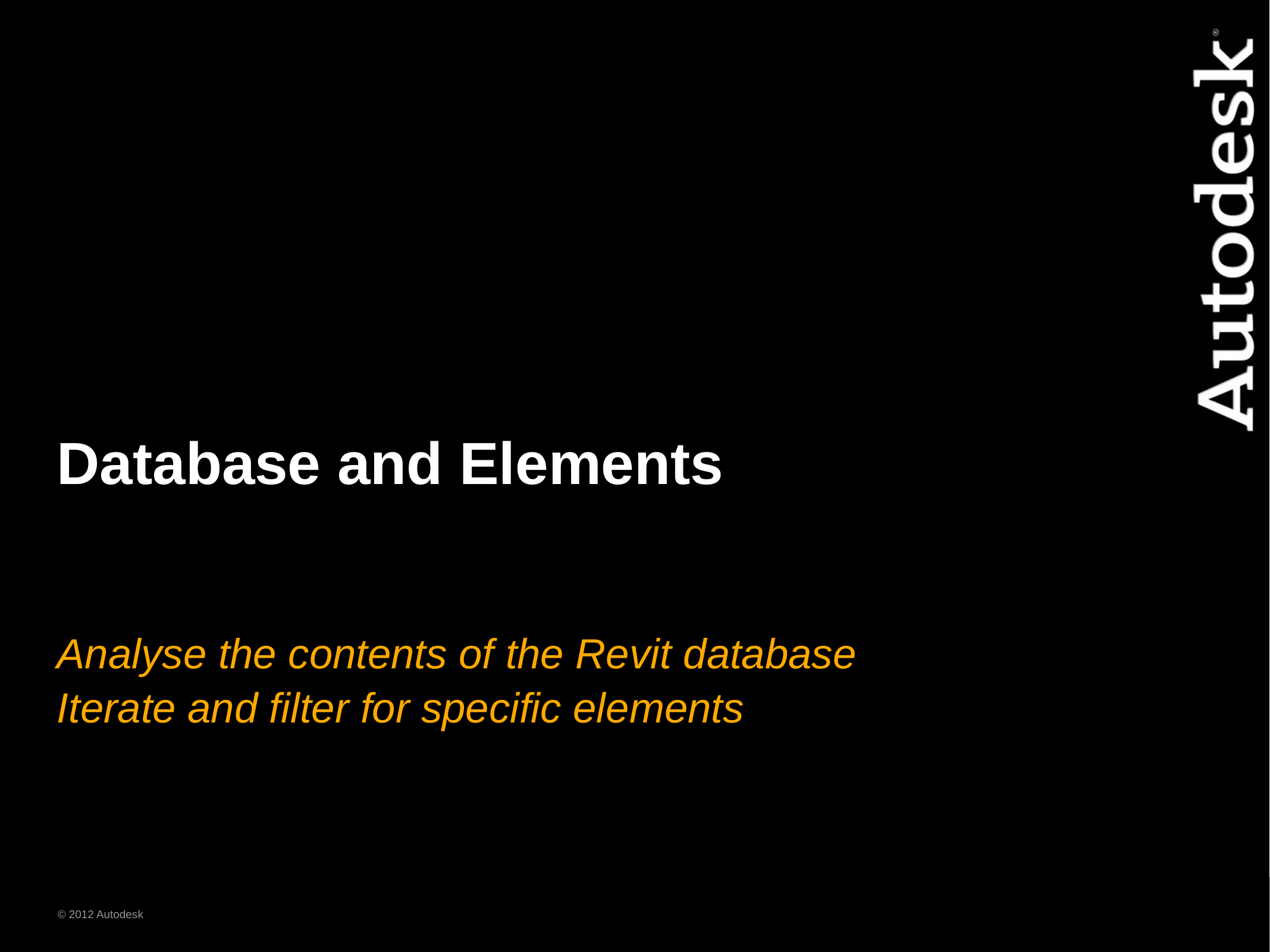

# Database and Elements
Analyse the contents of the Revit database
Iterate and filter for specific elements